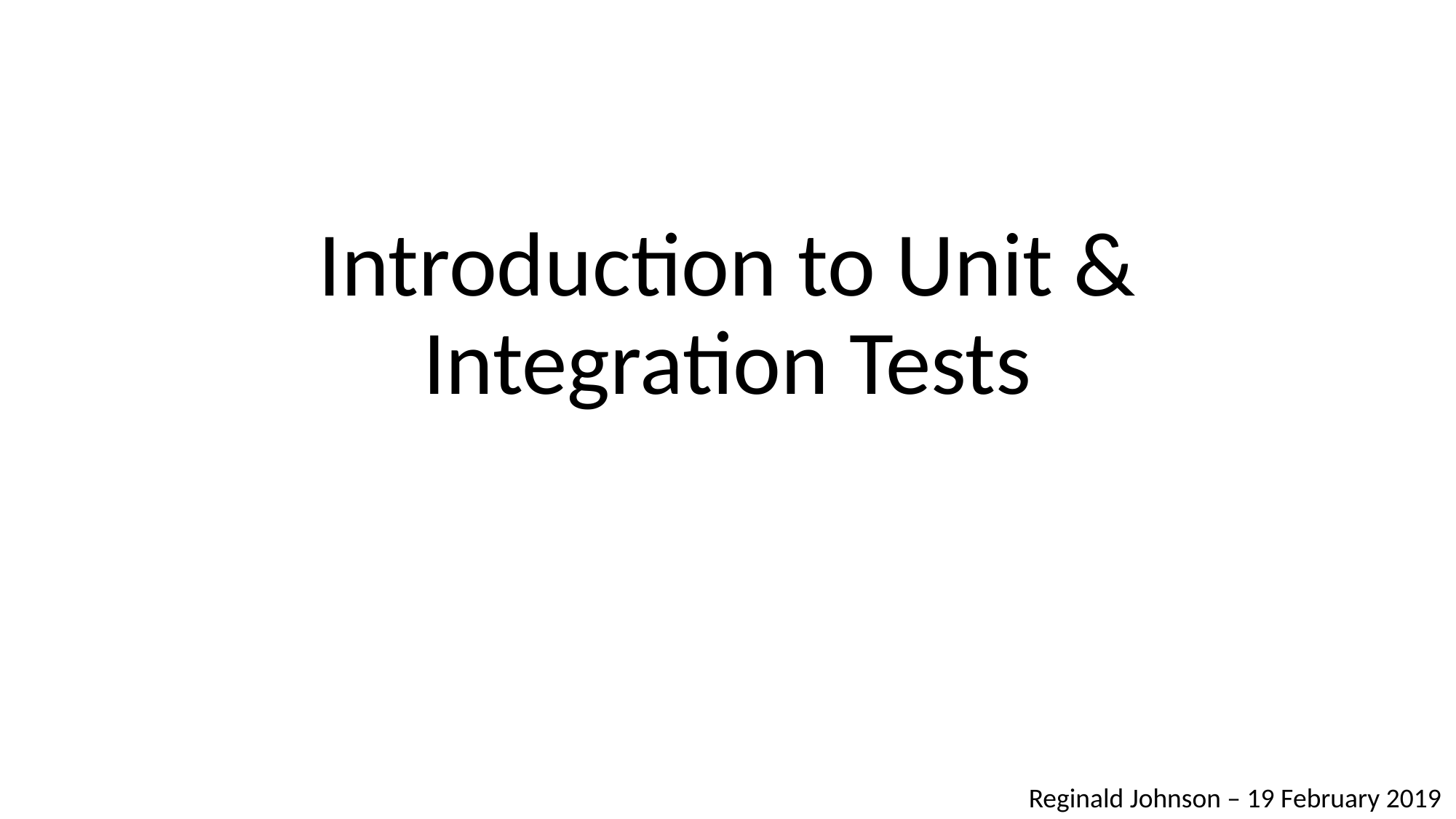

# Introduction to Unit & Integration Tests

Reginald Johnson – 19 February 2019